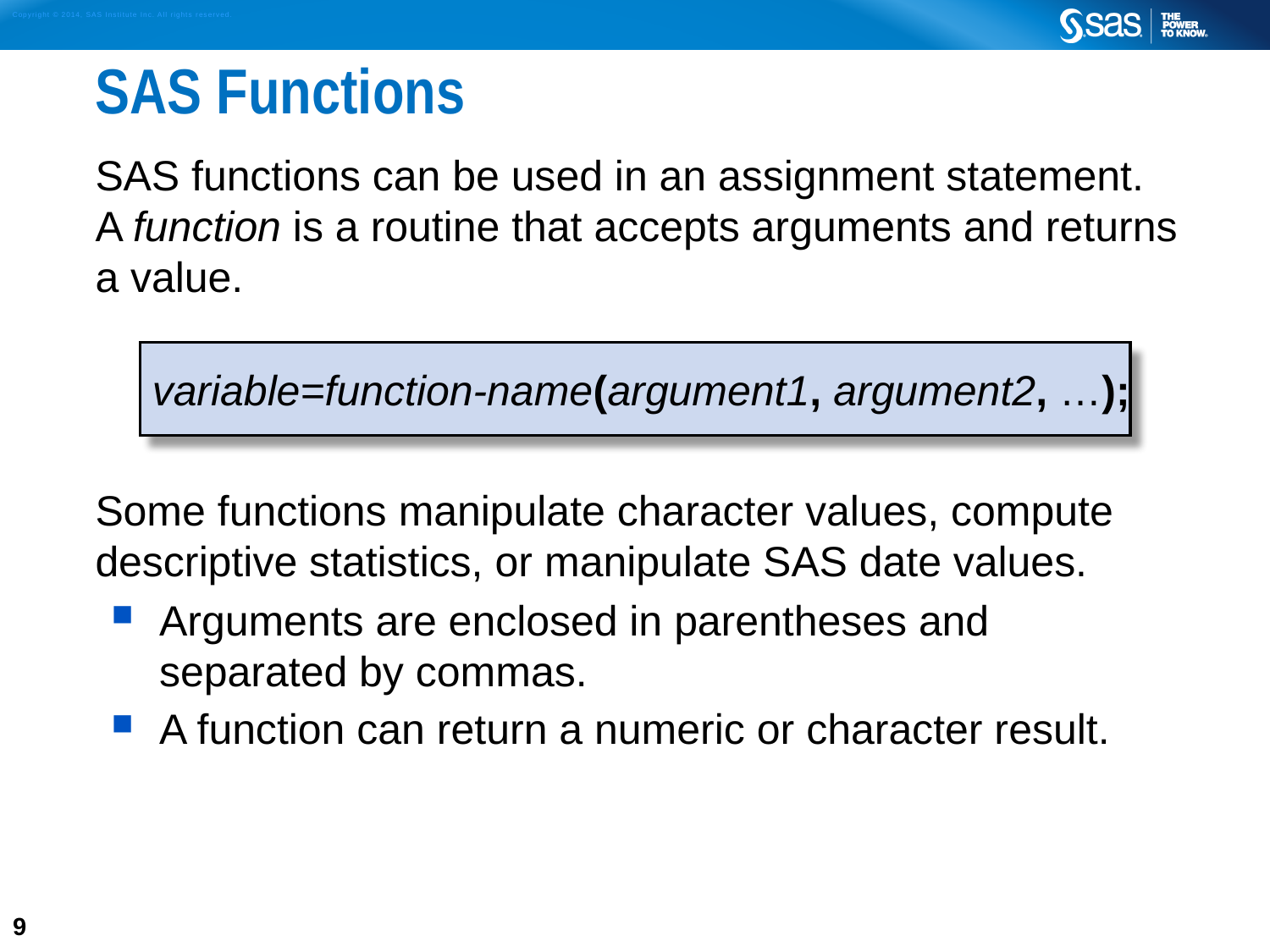

# SAS Functions
SAS functions can be used in an assignment statement.
A function is a routine that accepts arguments and returns
a value.

Some functions manipulate character values, compute descriptive statistics, or manipulate SAS date values.
Arguments are enclosed in parentheses and separated by commas.
A function can return a numeric or character result.
variable=function-name(argument1, argument2, …);
9